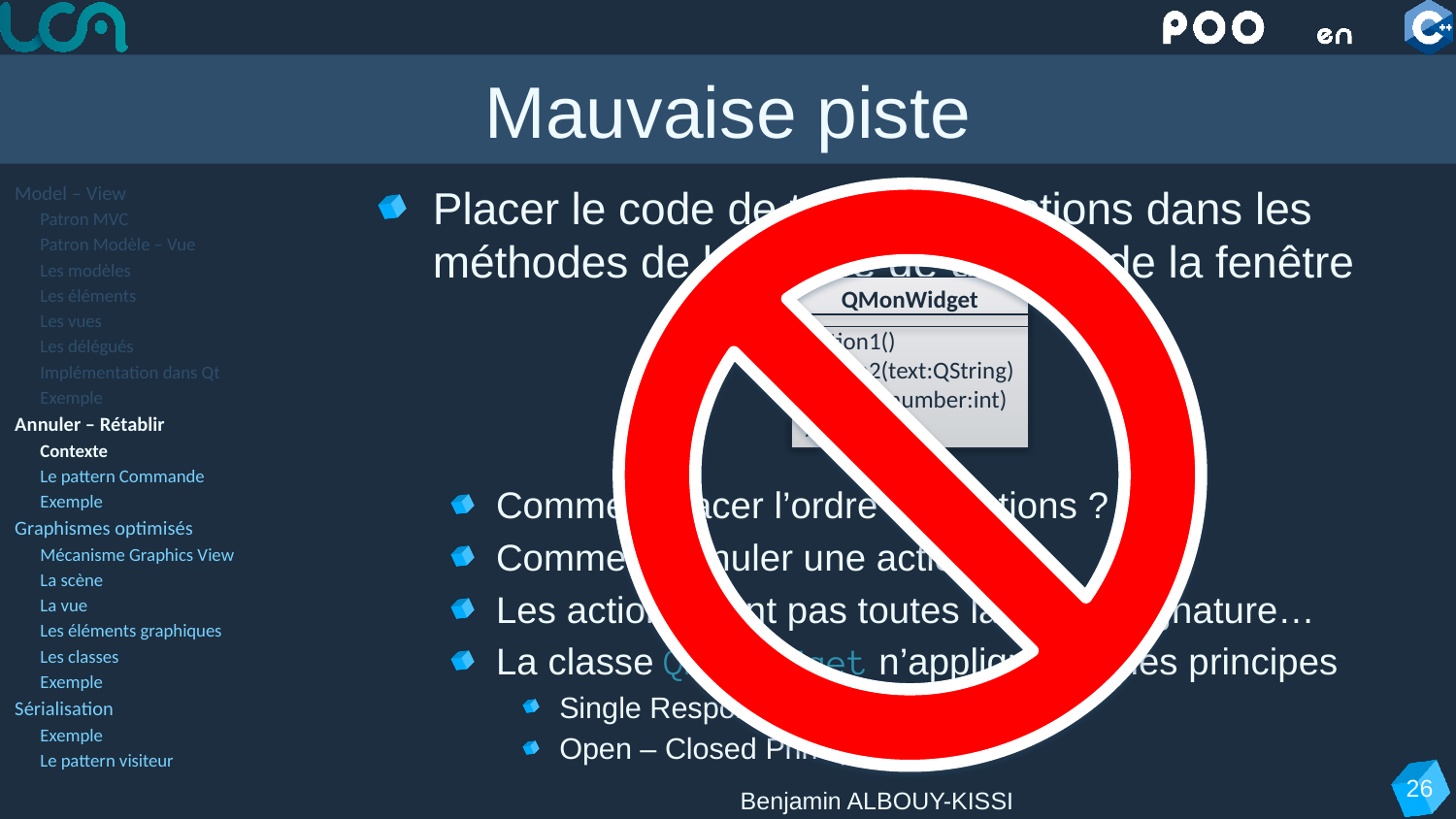

# Mauvaise piste
Model – View
Patron MVC
Patron Modèle – Vue
Les modèles
Les éléments
Les vues
Les délégués
Implémentation dans Qt
Exemple
Annuler – Rétablir
Contexte
Le pattern Commande
Exemple
Graphismes optimisés
Mécanisme Graphics View
La scène
La vue
Les éléments graphiques
Les classes
Exemple
Sérialisation
Exemple
Le pattern visiteur
Placer le code de toutes les actions dans les méthodes de la classe de gestion de la fenêtre

Comment tracer l’ordre des actions ?
Comment annuler une action ?
Les actions n’ont pas toutes la même signature…
La classe QMonWidget n’applique pas les principes
Single Responsibility Principle
Open – Closed Principle

QMonWidget
Action1()
Action2(text:QString)
Action3(number:int)
Action4()
26
Benjamin ALBOUY-KISSI